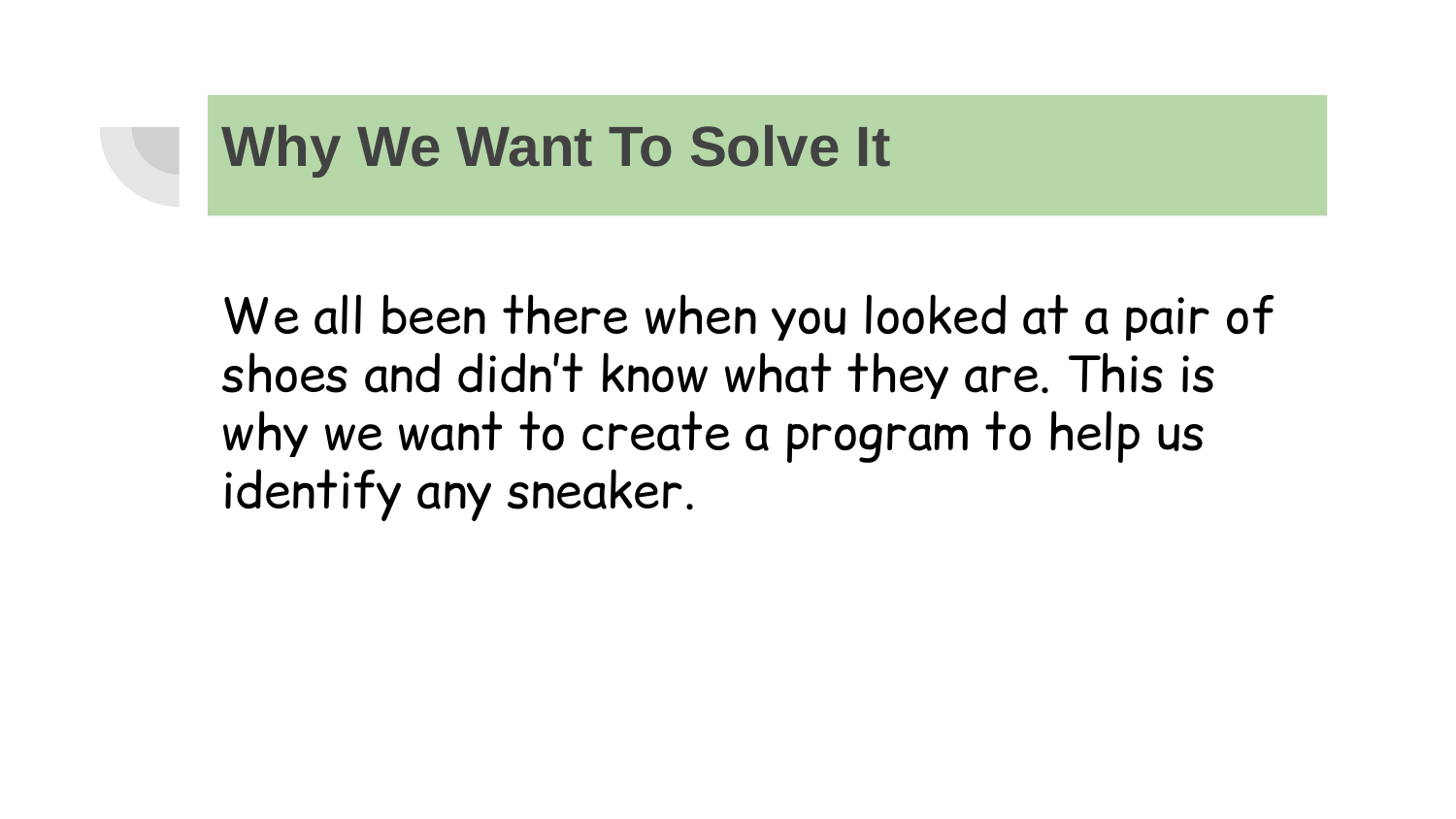

# Why We Want To Solve It
We all been there when you looked at a pair of shoes and didn’t know what they are. This is why we want to create a program to help us identify any sneaker.